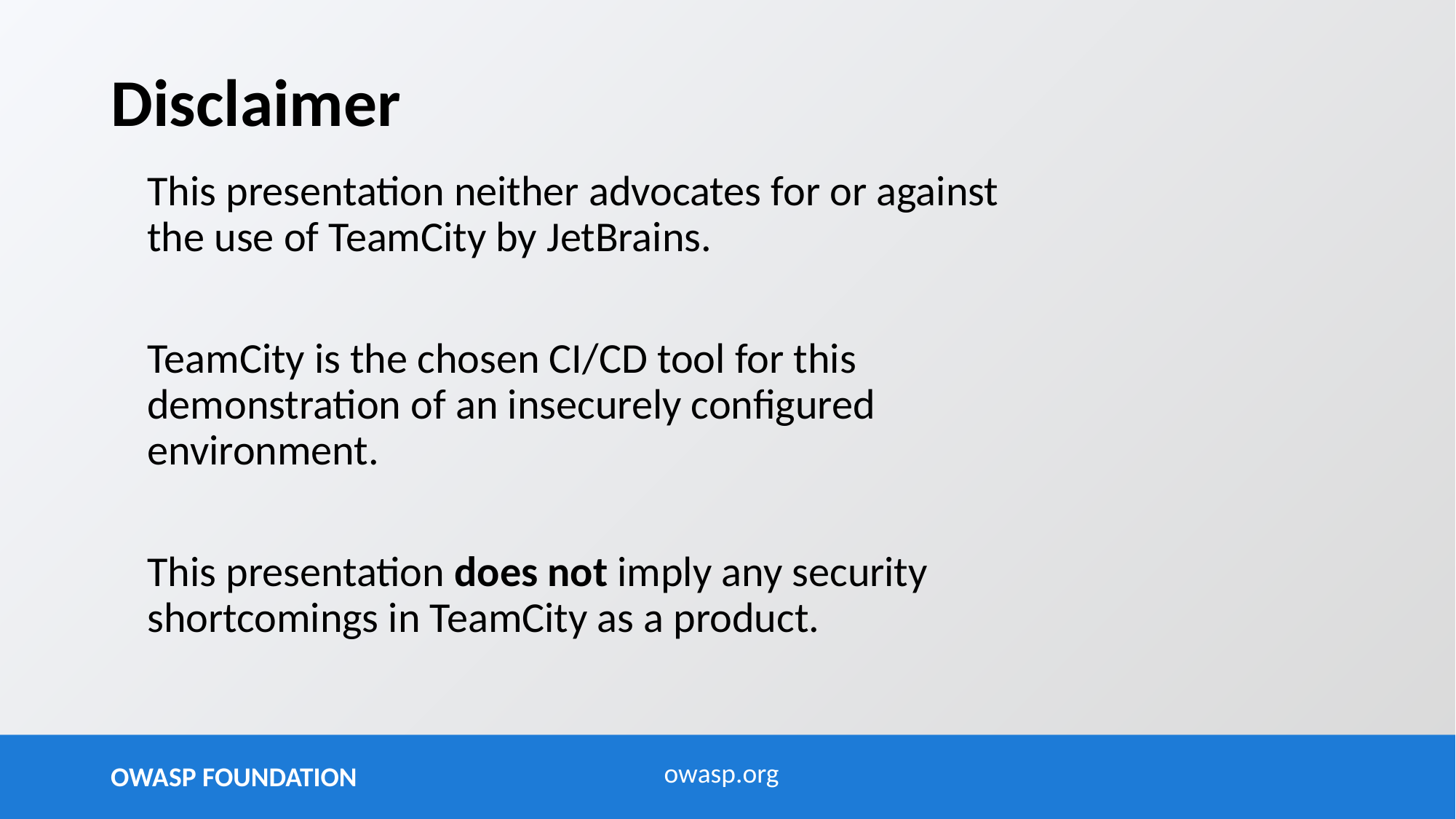

Disclaimer
This presentation neither advocates for or against the use of TeamCity by JetBrains.

TeamCity is the chosen CI/CD tool for this demonstration of an insecurely configured environment.

This presentation does not imply any security shortcomings in TeamCity as a product.